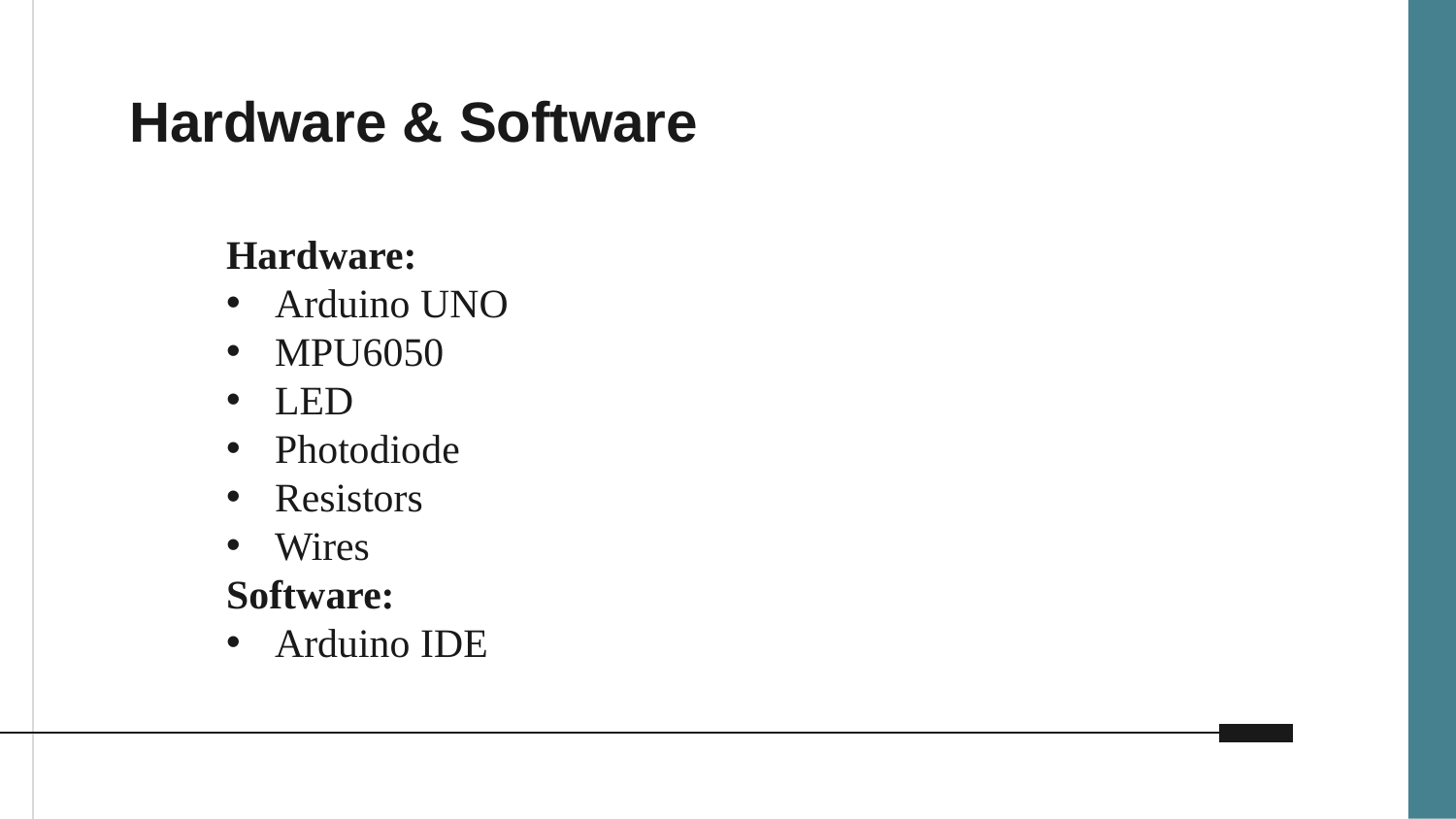

# Hardware & Software
Hardware:
Arduino UNO
MPU6050
LED
Photodiode
Resistors
Wires
Software:
Arduino IDE